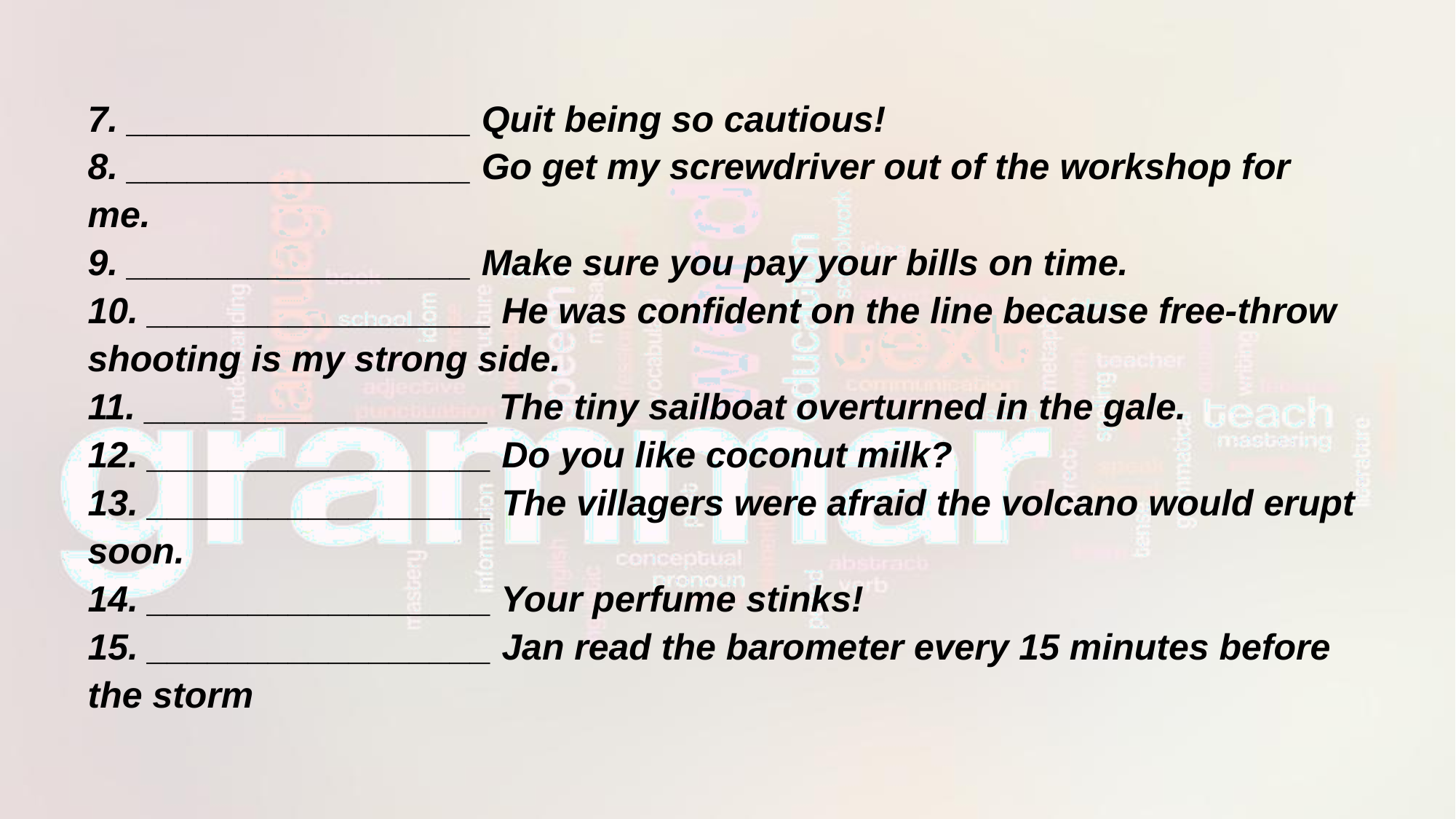

7. _________________ Quit being so cautious!
8. _________________ Go get my screwdriver out of the workshop for me.
9. _________________ Make sure you pay your bills on time.
10. _________________ He was confident on the line because free-throw shooting is my strong side.
11. _________________ The tiny sailboat overturned in the gale.
12. _________________ Do you like coconut milk?
13. _________________ The villagers were afraid the volcano would erupt
soon.
14. _________________ Your perfume stinks!
15. _________________ Jan read the barometer every 15 minutes before the storm